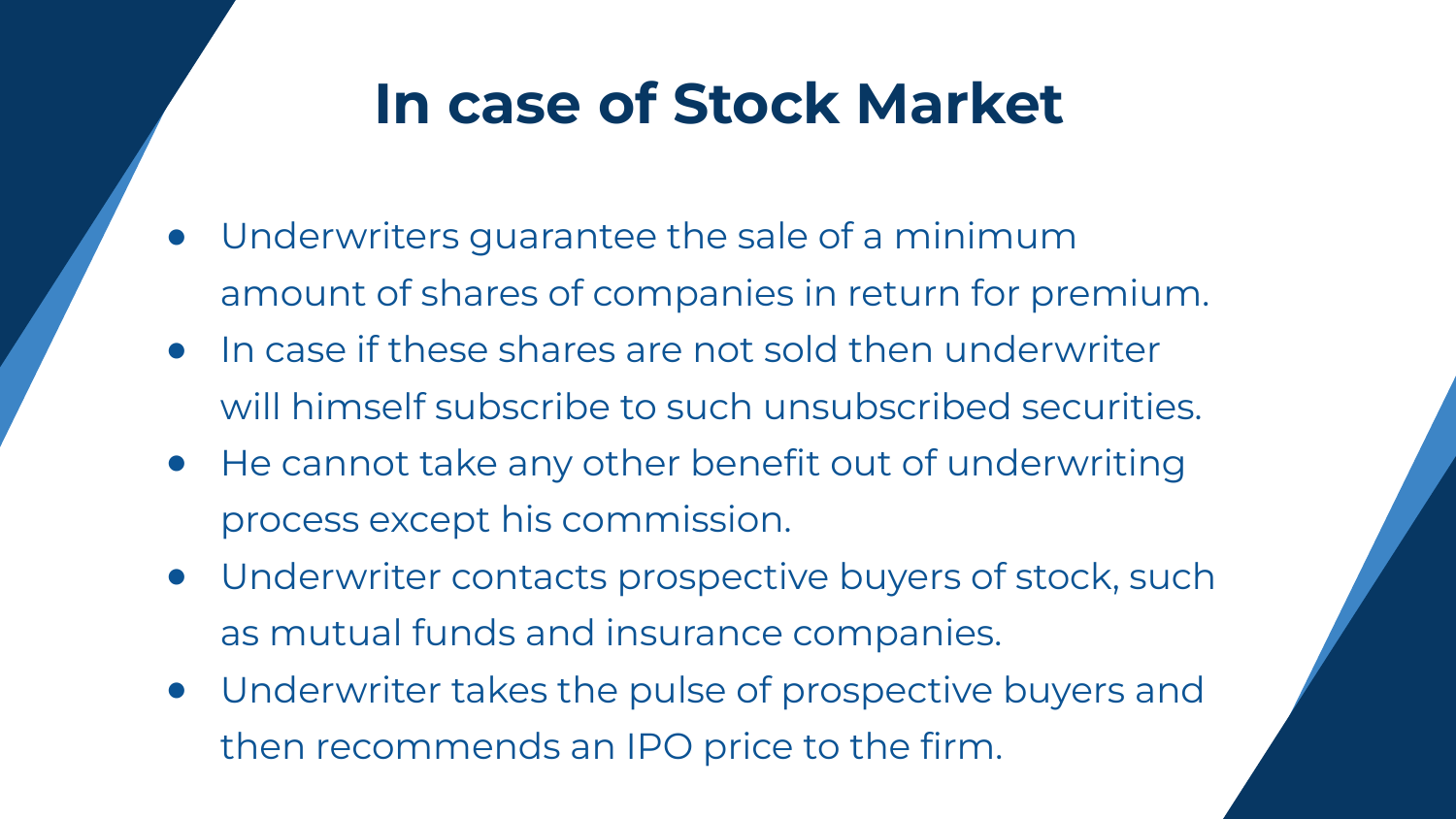

# In case of Stock Market
Underwriters guarantee the sale of a minimum amount of shares of companies in return for premium.
In case if these shares are not sold then underwriter will himself subscribe to such unsubscribed securities.
He cannot take any other benefit out of underwriting process except his commission.
Underwriter contacts prospective buyers of stock, such as mutual funds and insurance companies.
Underwriter takes the pulse of prospective buyers and then recommends an IPO price to the firm.